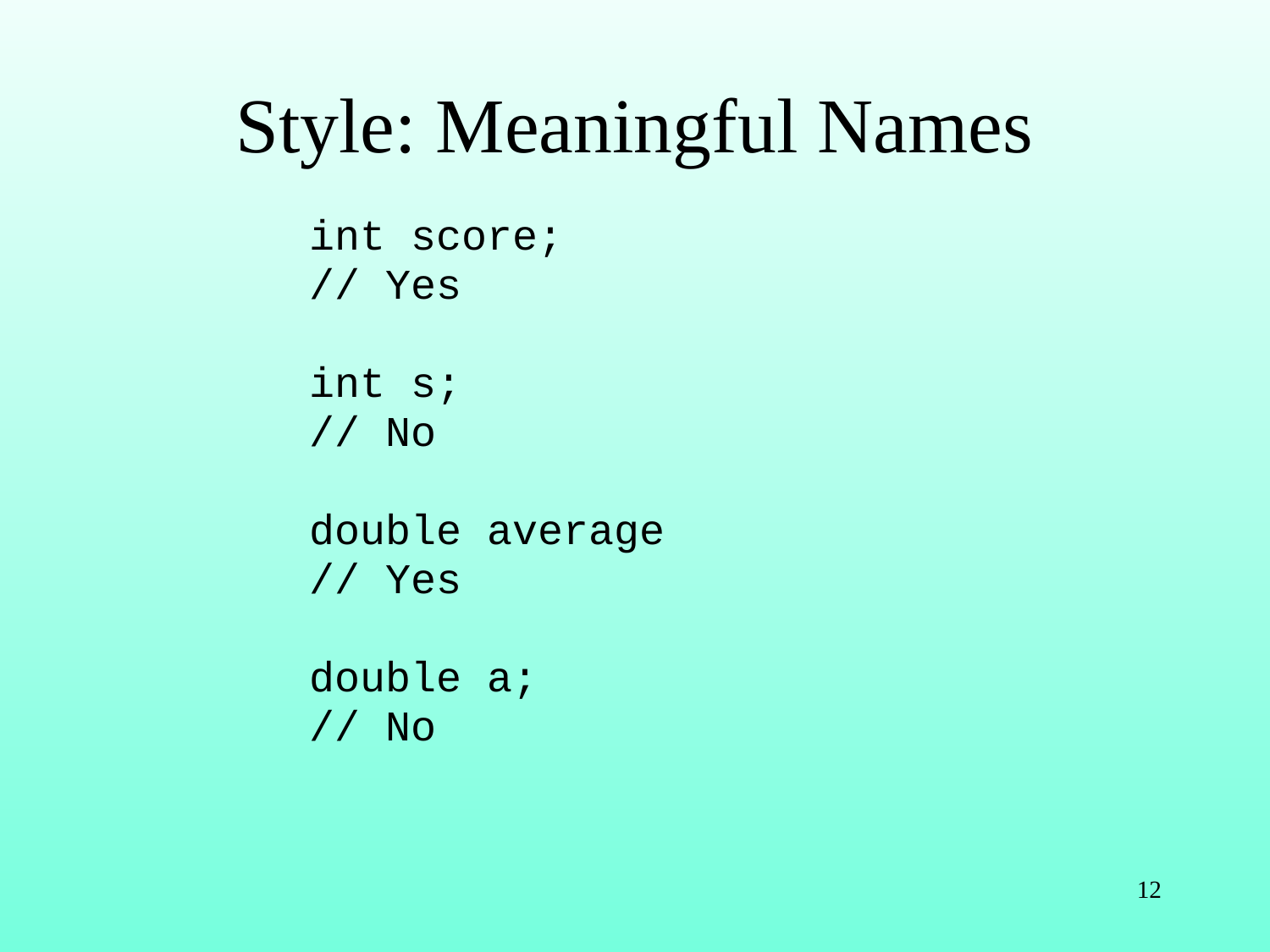

# Style: Meaningful Names
int score;
// Yes

int s;
// No

double average
// Yes

double a;
// No

12